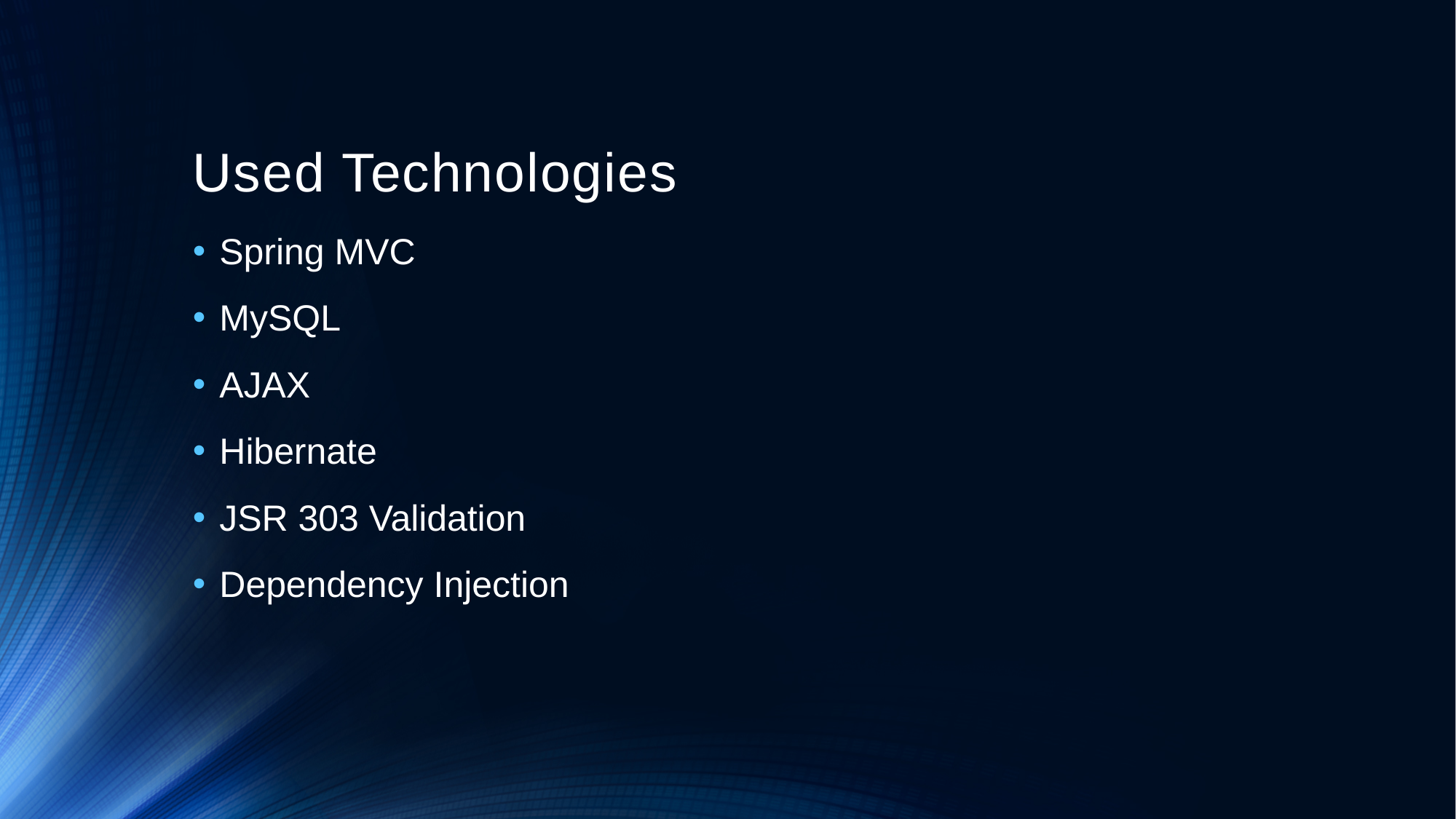

# Used Technologies
Spring MVC
MySQL
AJAX
Hibernate
JSR 303 Validation
Dependency Injection